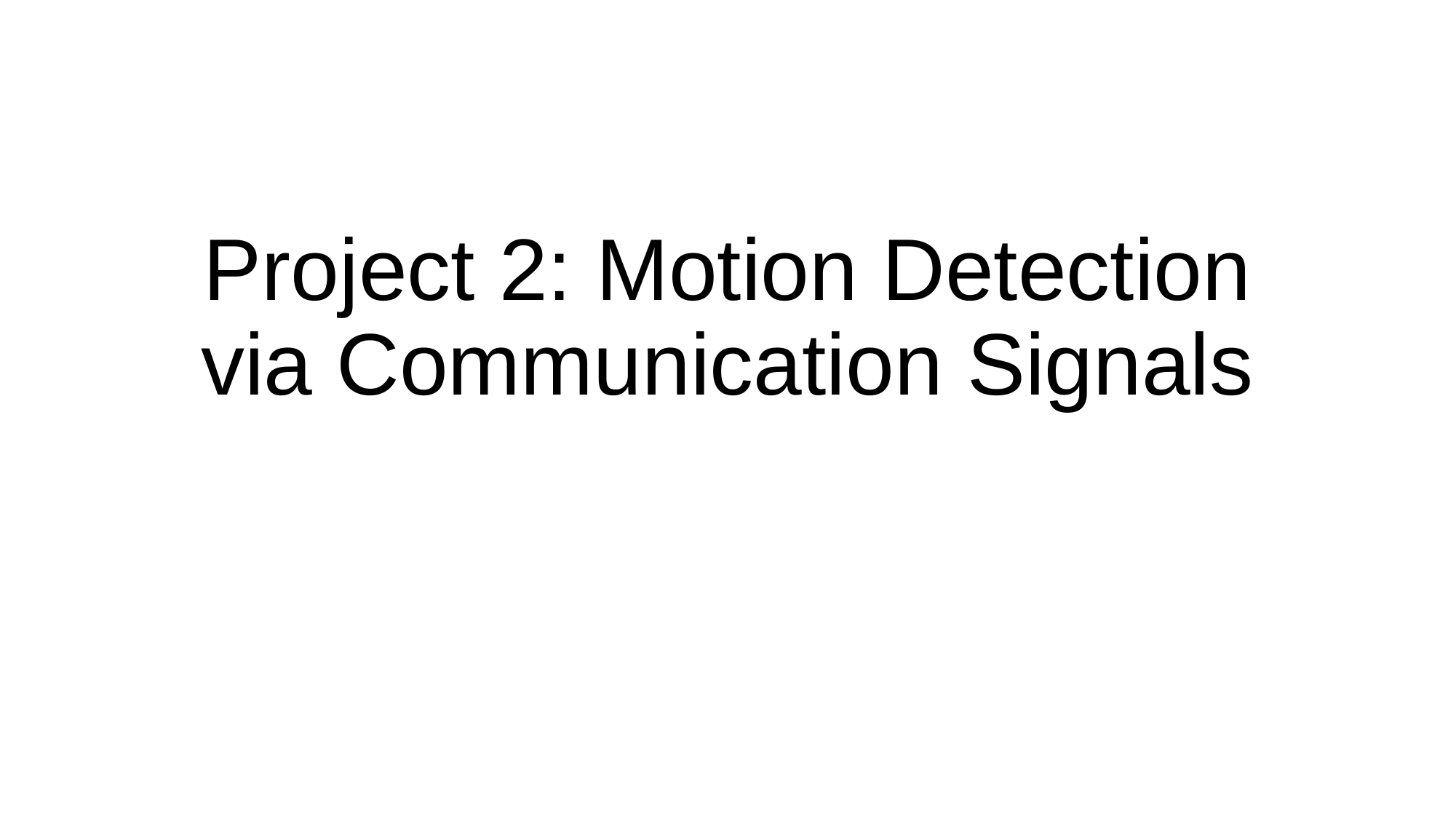

# Project 2: Motion Detection via Communication Signals